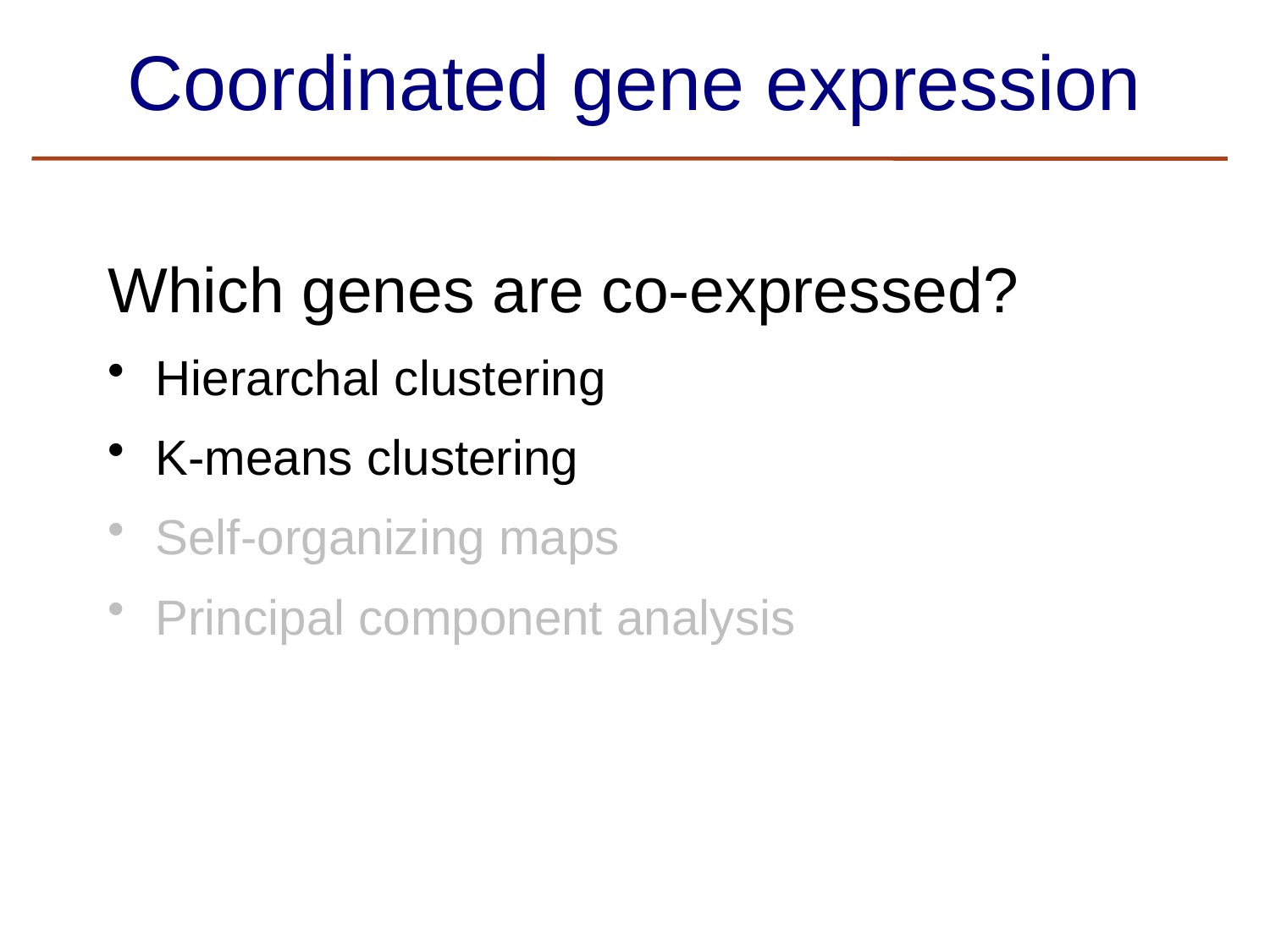

# Coordinated gene expression

Which genes are co-expressed?
Hierarchal clustering
K-means clustering
Self-organizing maps
Principal component analysis